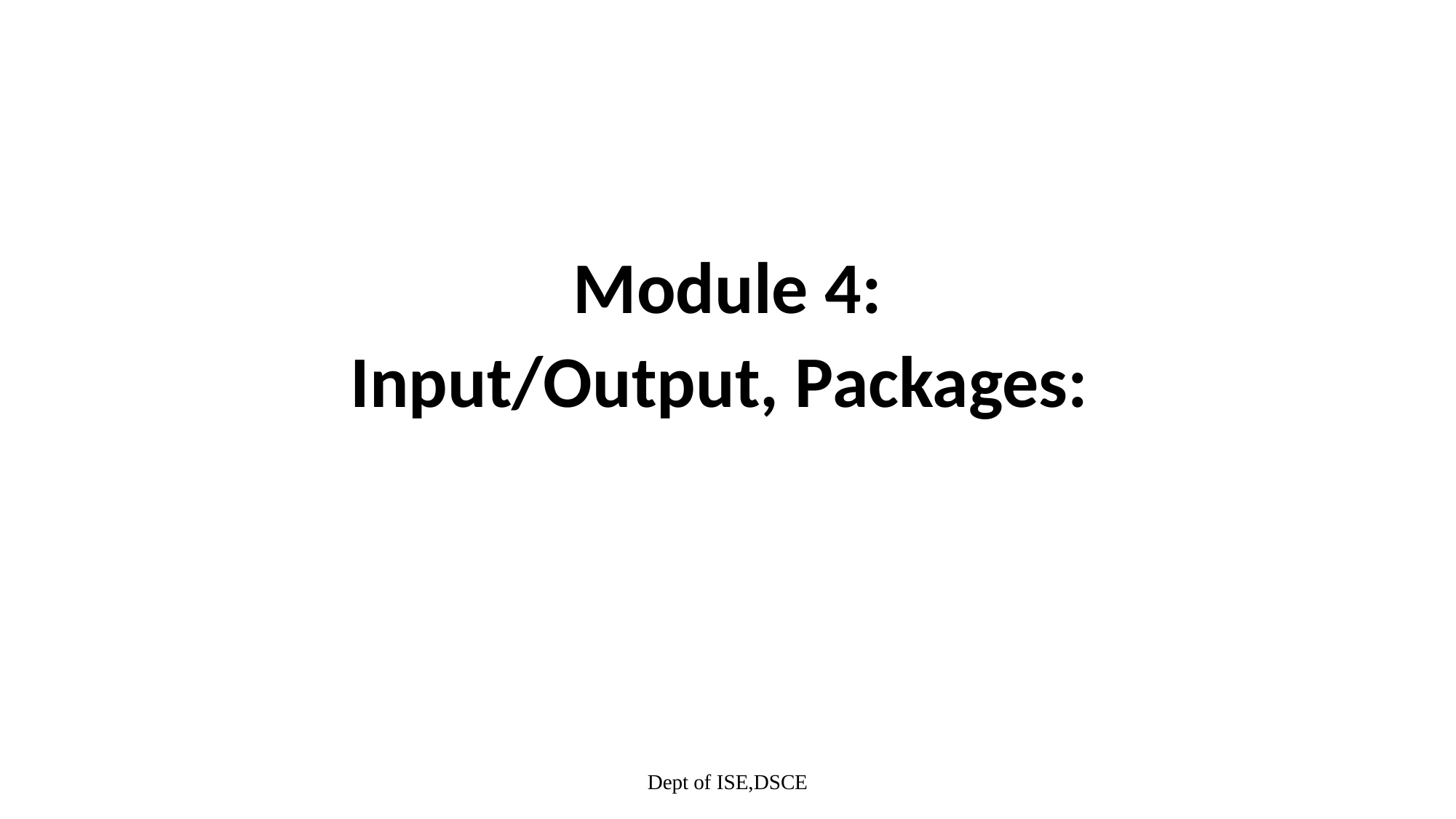

Module 4:
Input/Output, Packages:

Dept of ISE,DSCE